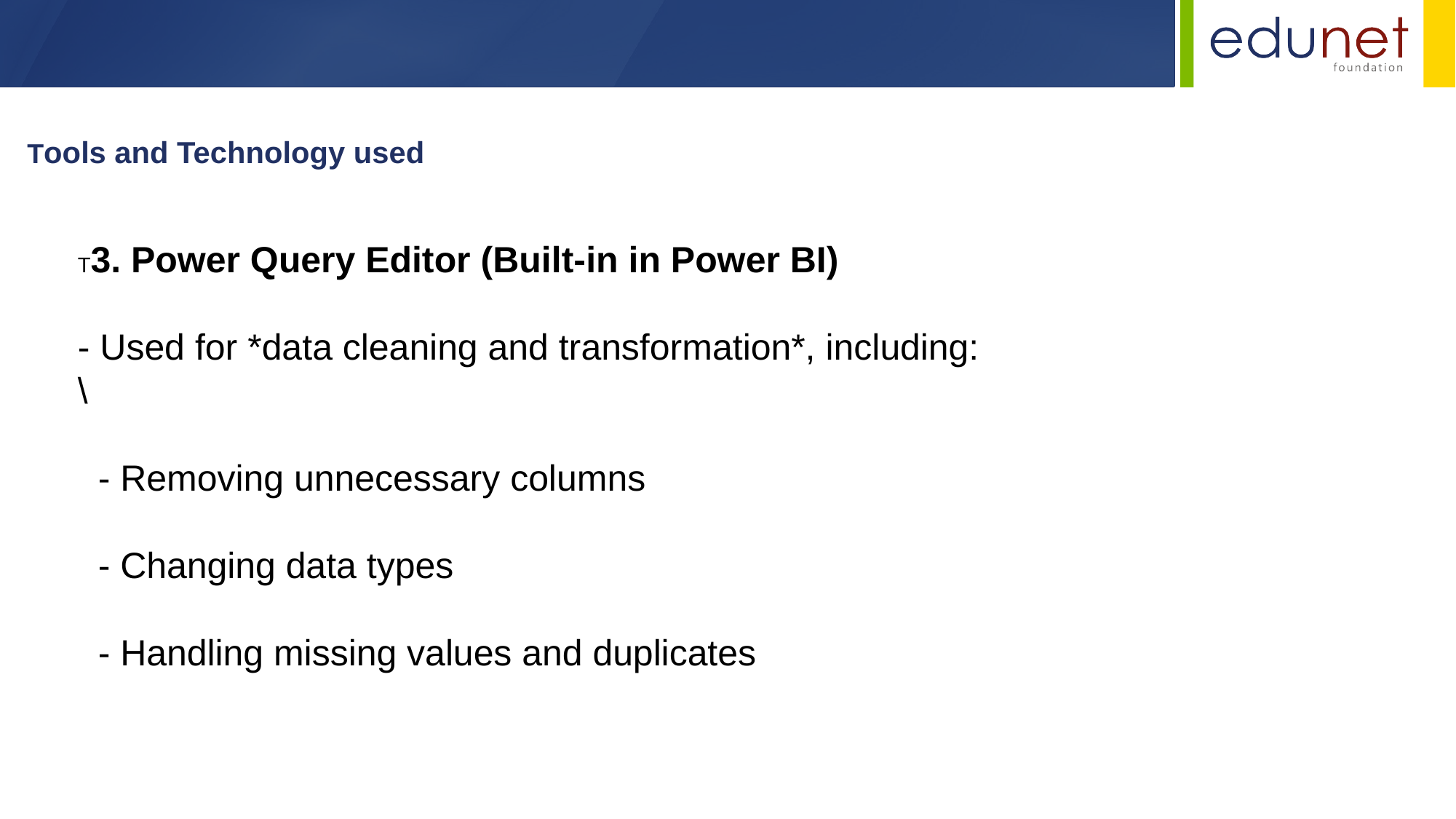

Tools and Technology used
T3. Power Query Editor (Built-in in Power BI)

- Used for *data cleaning and transformation*, including:
\

  - Removing unnecessary columns

  - Changing data types

  - Handling missing values and duplicates